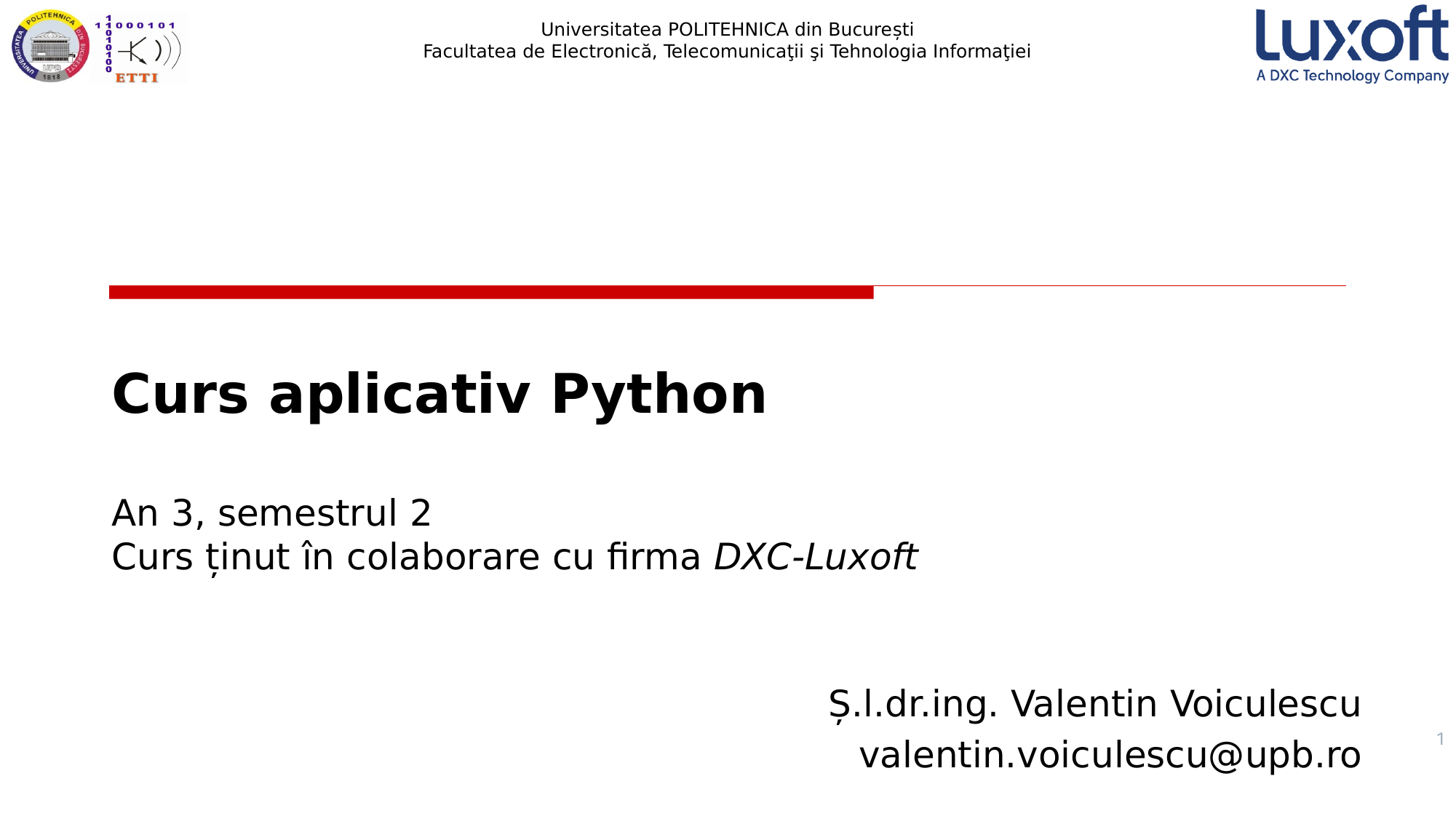

# Curs aplicativ Python An 3, semestrul 2 Curs ținut în colaborare cu firma DXC-Luxoft
Ș.l.dr.ing. Valentin Voiculescu
valentin.voiculescu@upb.ro
1